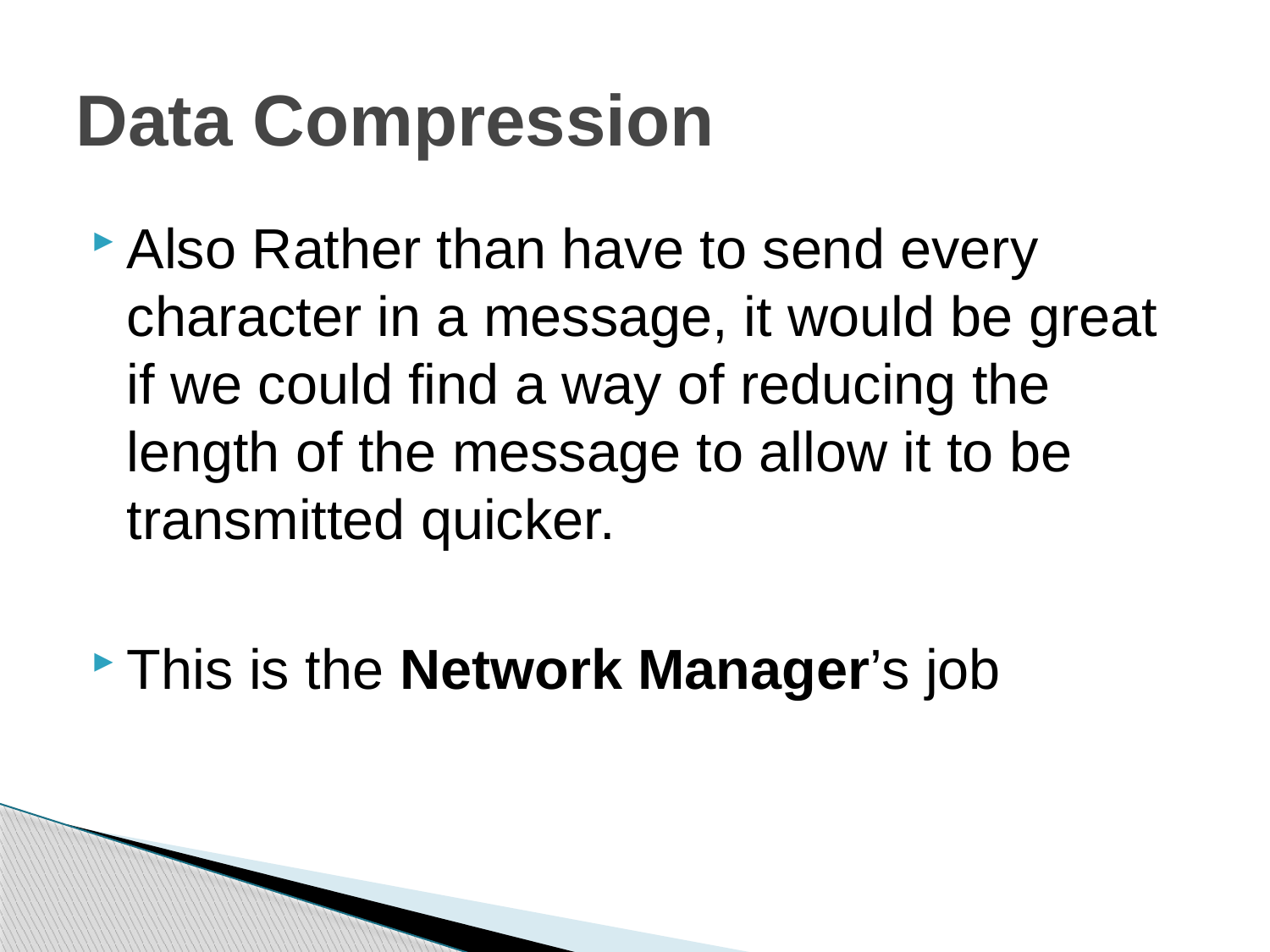

# Data Compression
Also Rather than have to send every character in a message, it would be great if we could find a way of reducing the length of the message to allow it to be transmitted quicker.

This is the Network Manager’s job